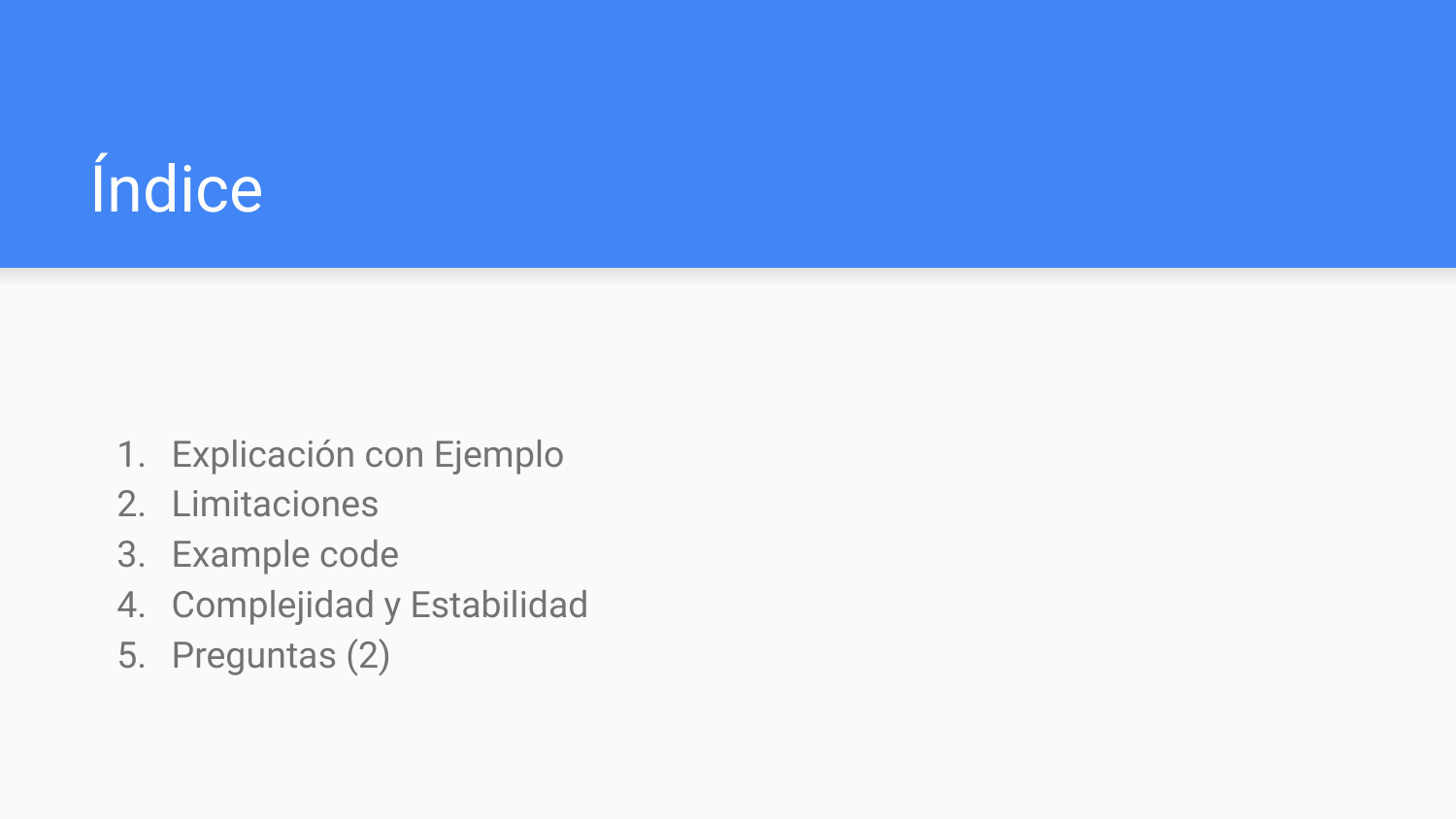

# Índice
Explicación con Ejemplo
Limitaciones
Example code
Complejidad y Estabilidad
Preguntas (2)